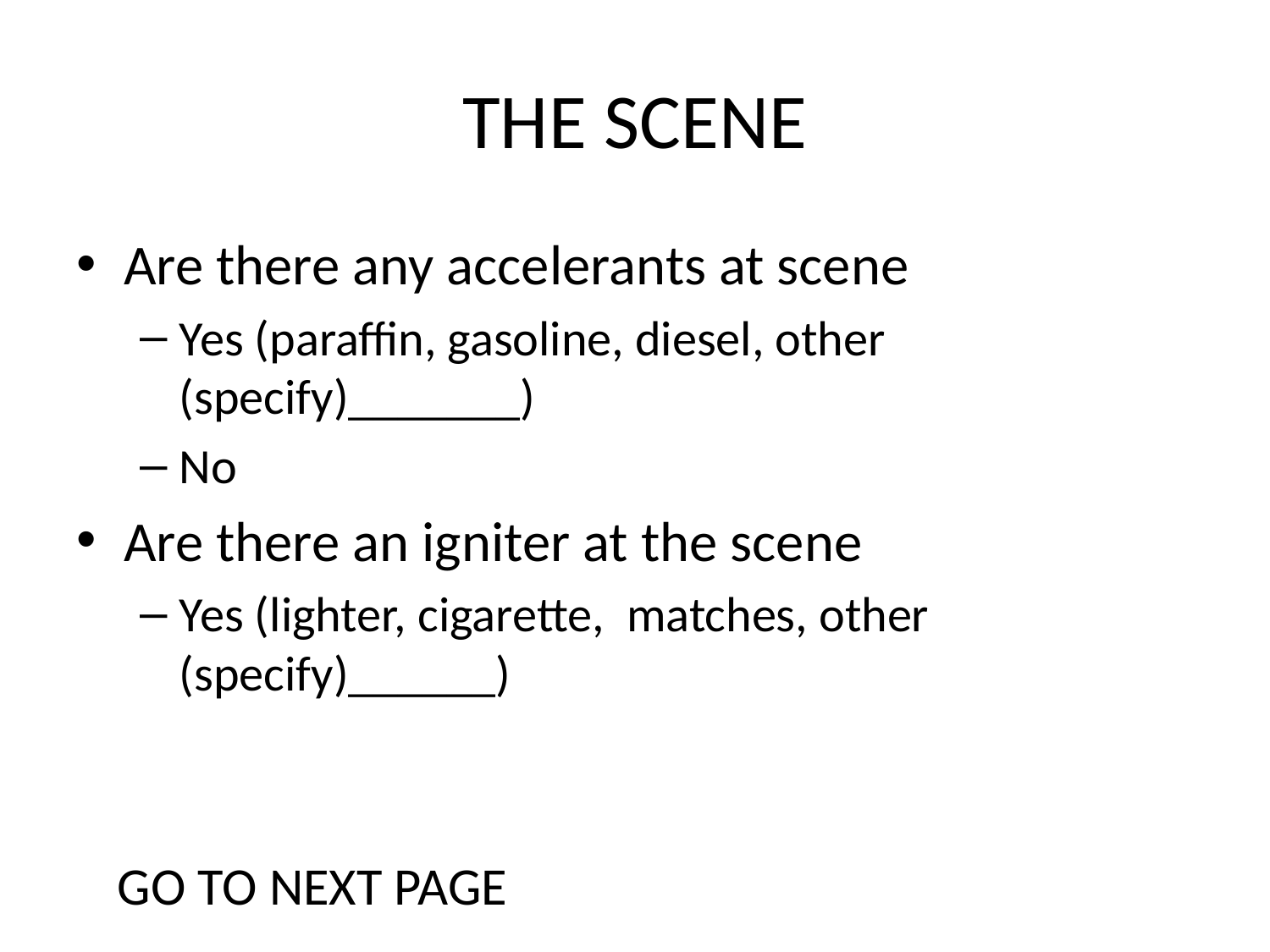

# THE SCENE
Are there any accelerants at scene
Yes (paraffin, gasoline, diesel, other (specify)_______)
No
Are there an igniter at the scene
Yes (lighter, cigarette,  matches, other (specify)______)
GO TO NEXT PAGE